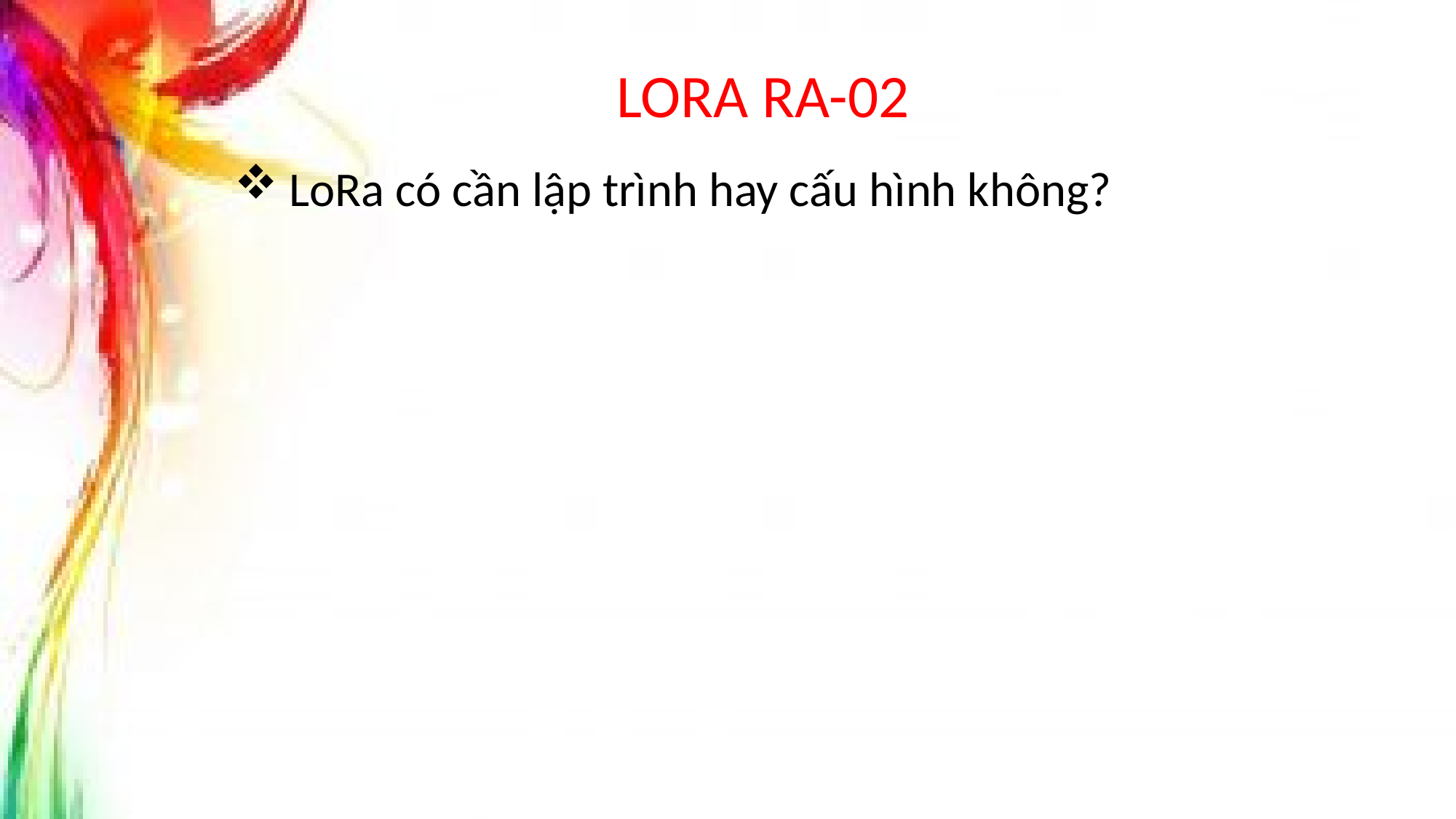

LORA RA-02
LoRa có cần lập trình hay cấu hình không?